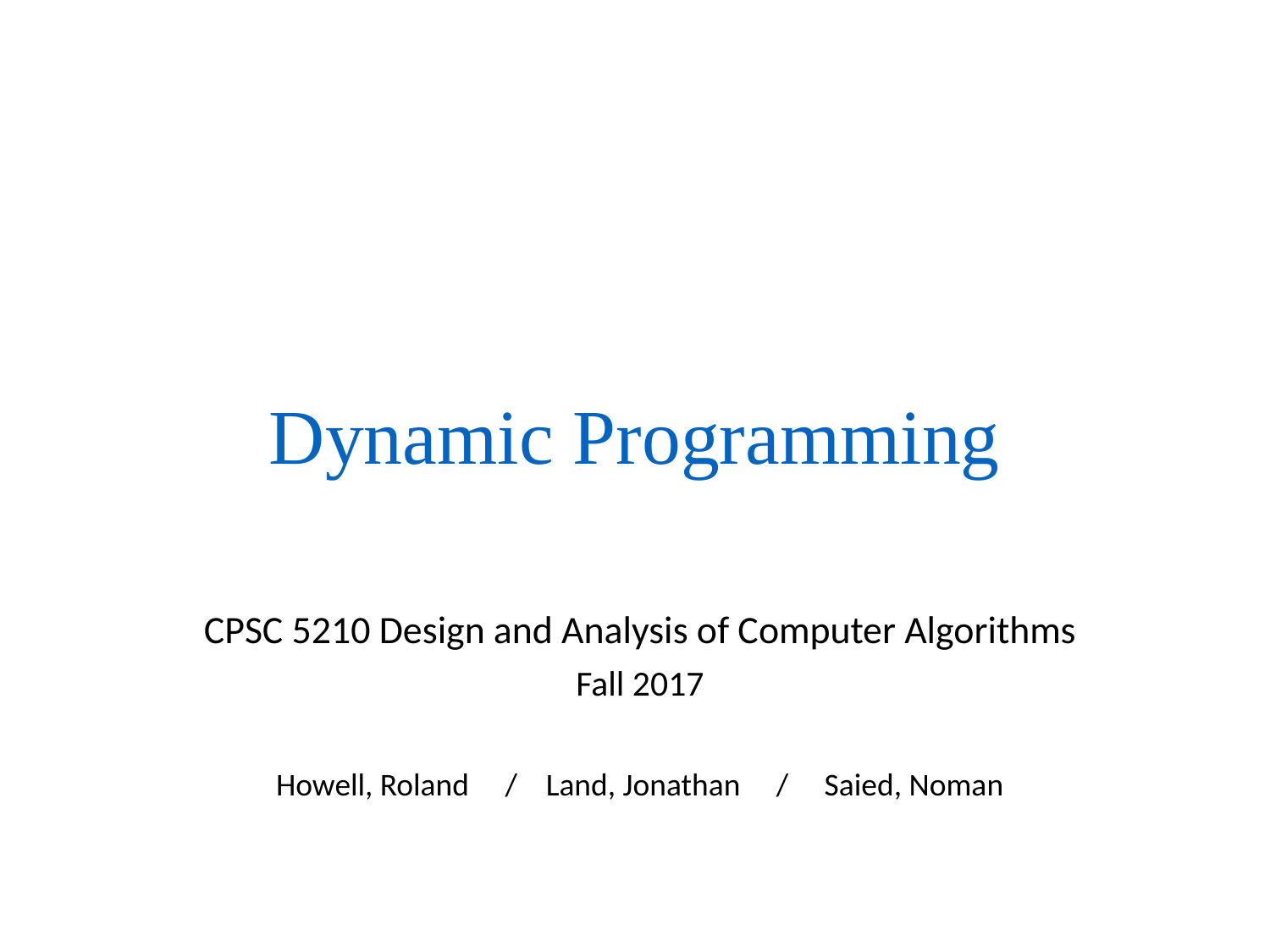

# Dynamic Programming
CPSC 5210 Design and Analysis of Computer Algorithms
Fall 2017

Howell, Roland     /    Land, Jonathan     /     Saied, Noman